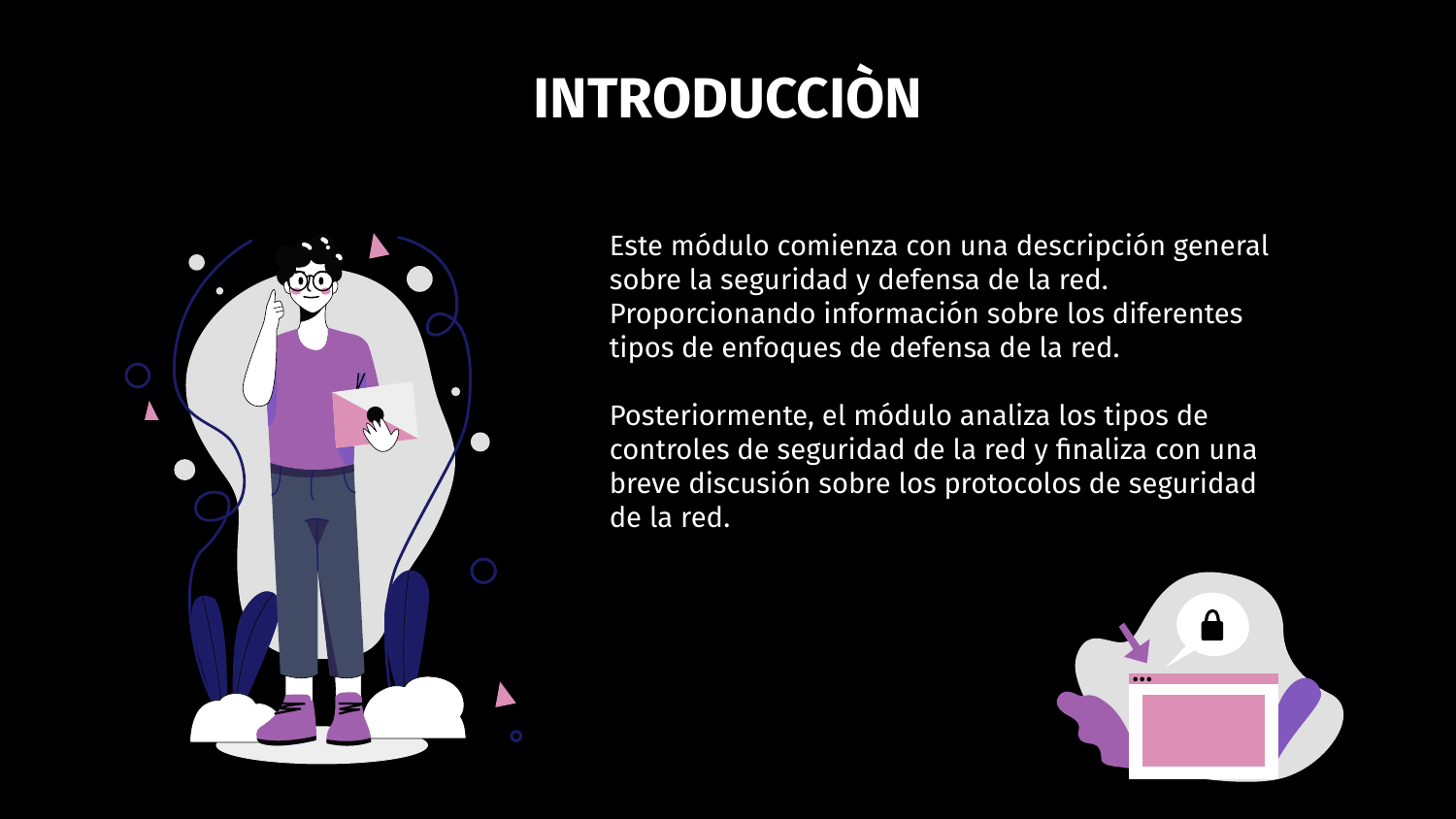

# INTRODUCCIÒN
Este módulo comienza con una descripción general sobre la seguridad y defensa de la red. Proporcionando información sobre los diferentes tipos de enfoques de defensa de la red.

Posteriormente, el módulo analiza los tipos de controles de seguridad de la red y finaliza con una breve discusión sobre los protocolos de seguridad de la red.